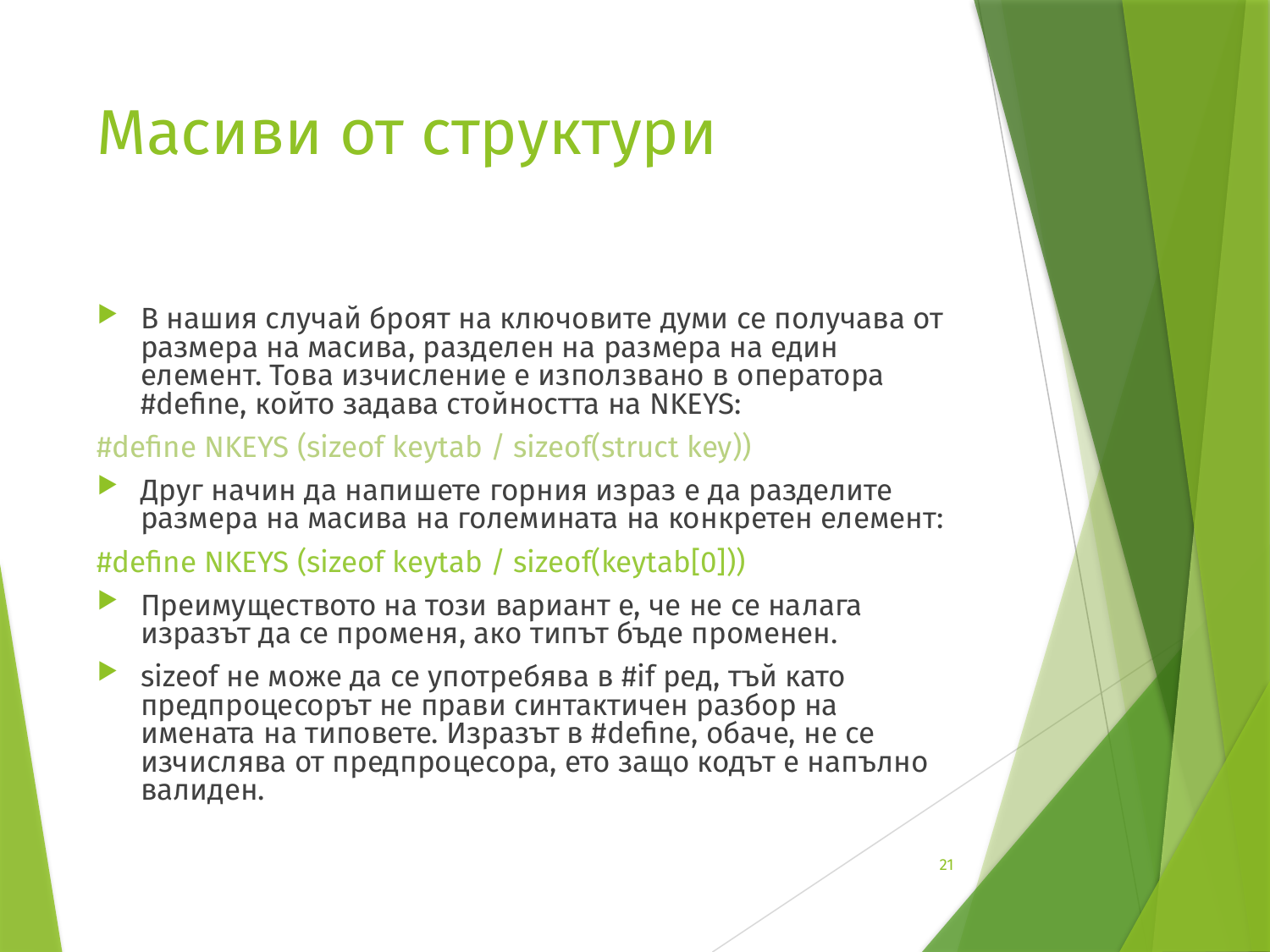

# Масиви от структури
В нашия случай броят на ключовите думи се получава от размера на масива, разделен на размера на един елемент. Това изчисление е използвано в оператора #define, който задава стойността на NKEYS:
#define NKEYS (sizeof keytab / sizeof(struct key))
Друг начин да напишете горния израз е да разделите размера на масива на големината на конкретен елемент:
#define NKEYS (sizeof keytab / sizeof(keytab[0]))
Преимуществото на този вариант е, че не се налага изразът да се променя, ако типът бъде променен.
sizeof не може да се употребява в #if ред, тъй като предпроцесорът не прави синтактичен разбор на имената на типовете. Изразът в #define, обаче, не се изчислява от предпроцесора, ето защо кодът е напълно валиден.
21